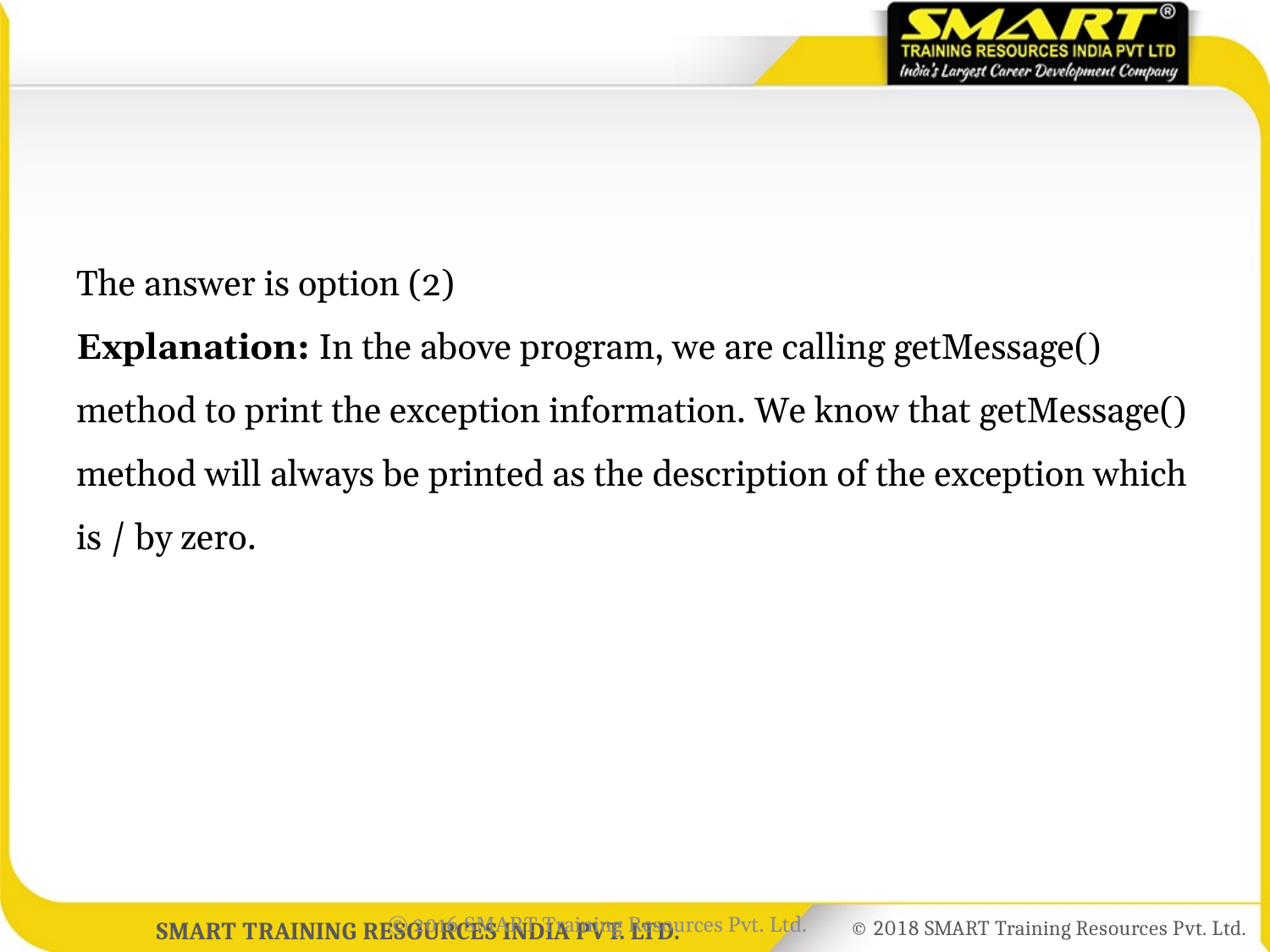

#
The answer is option (2)
Explanation: In the above program, we are calling getMessage() method to print the exception information. We know that getMessage() method will always be printed as the description of the exception which is / by zero.

© 2016 SMART Training Resources Pvt. Ltd.